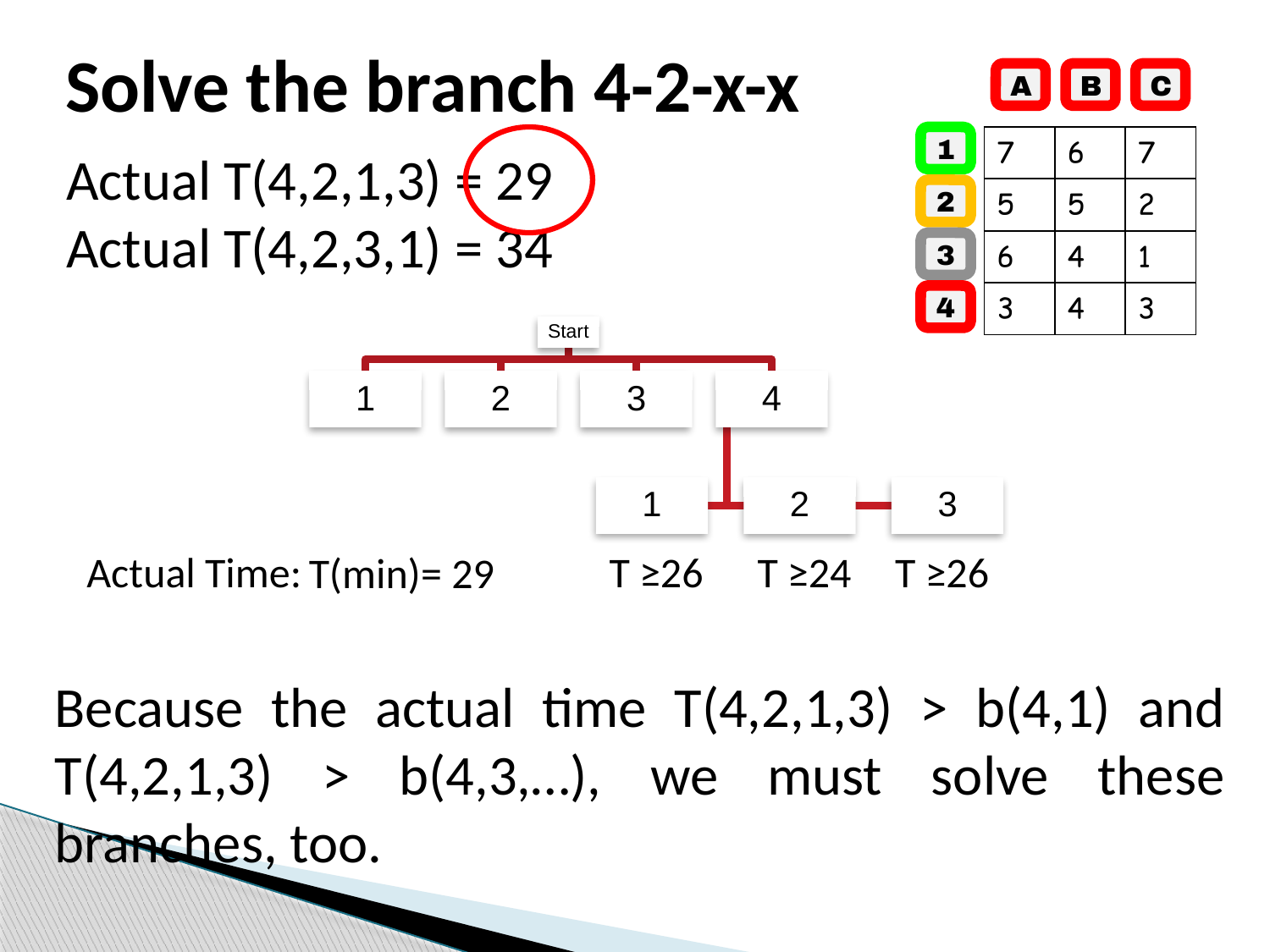

Solve the branch 4-2-x-x
A
B
C
1
2
3
4

| 7 | 6 | 7 |
| --- | --- | --- |
| 5 | 5 | 2 |
| 6 | 4 | 1 |
| 3 | 4 | 3 |
Actual T(4,2,1,3) = 29
Actual T(4,2,3,1) = 34
Start
1
2
3
4
1
2
3
Actual Time:
T(min)= 29
T ≥26
T ≥24
T ≥26
Because the actual time T(4,2,1,3) > b(4,1) and T(4,2,1,3) > b(4,3,…), we must solve these branches, too.